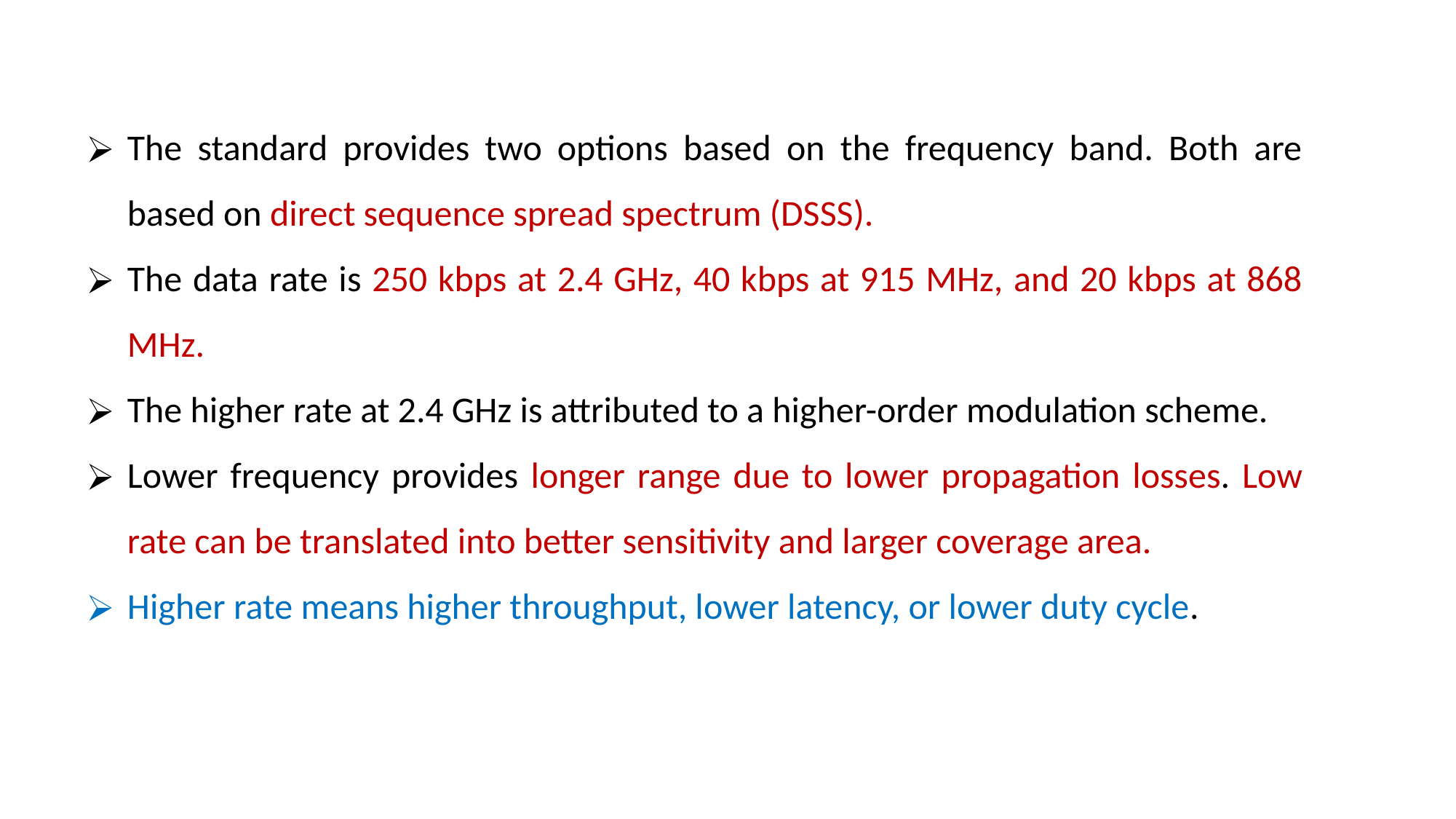

The standard provides two options based on the frequency band. Both are based on direct sequence spread spectrum (DSSS).
The data rate is 250 kbps at 2.4 GHz, 40 kbps at 915 MHz, and 20 kbps at 868 MHz.
The higher rate at 2.4 GHz is attributed to a higher-order modulation scheme.
Lower frequency provides longer range due to lower propagation losses. Low rate can be translated into better sensitivity and larger coverage area.
Higher rate means higher throughput, lower latency, or lower duty cycle.